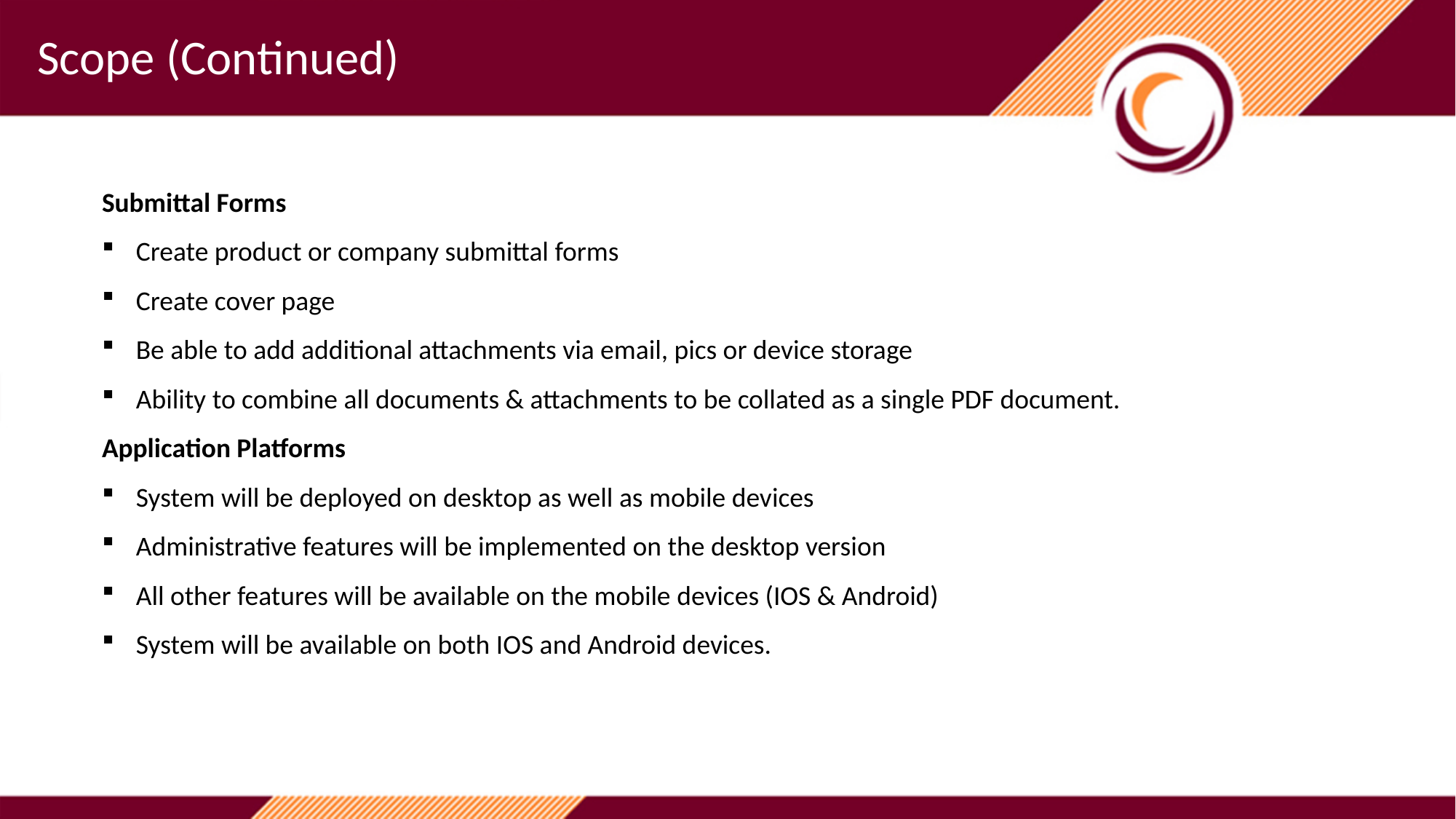

Scope (Continued)
Submittal Forms
Create product or company submittal forms
Create cover page
Be able to add additional attachments via email, pics or device storage
Ability to combine all documents & attachments to be collated as a single PDF document.
Application Platforms
System will be deployed on desktop as well as mobile devices
Administrative features will be implemented on the desktop version
All other features will be available on the mobile devices (IOS & Android)
System will be available on both IOS and Android devices.